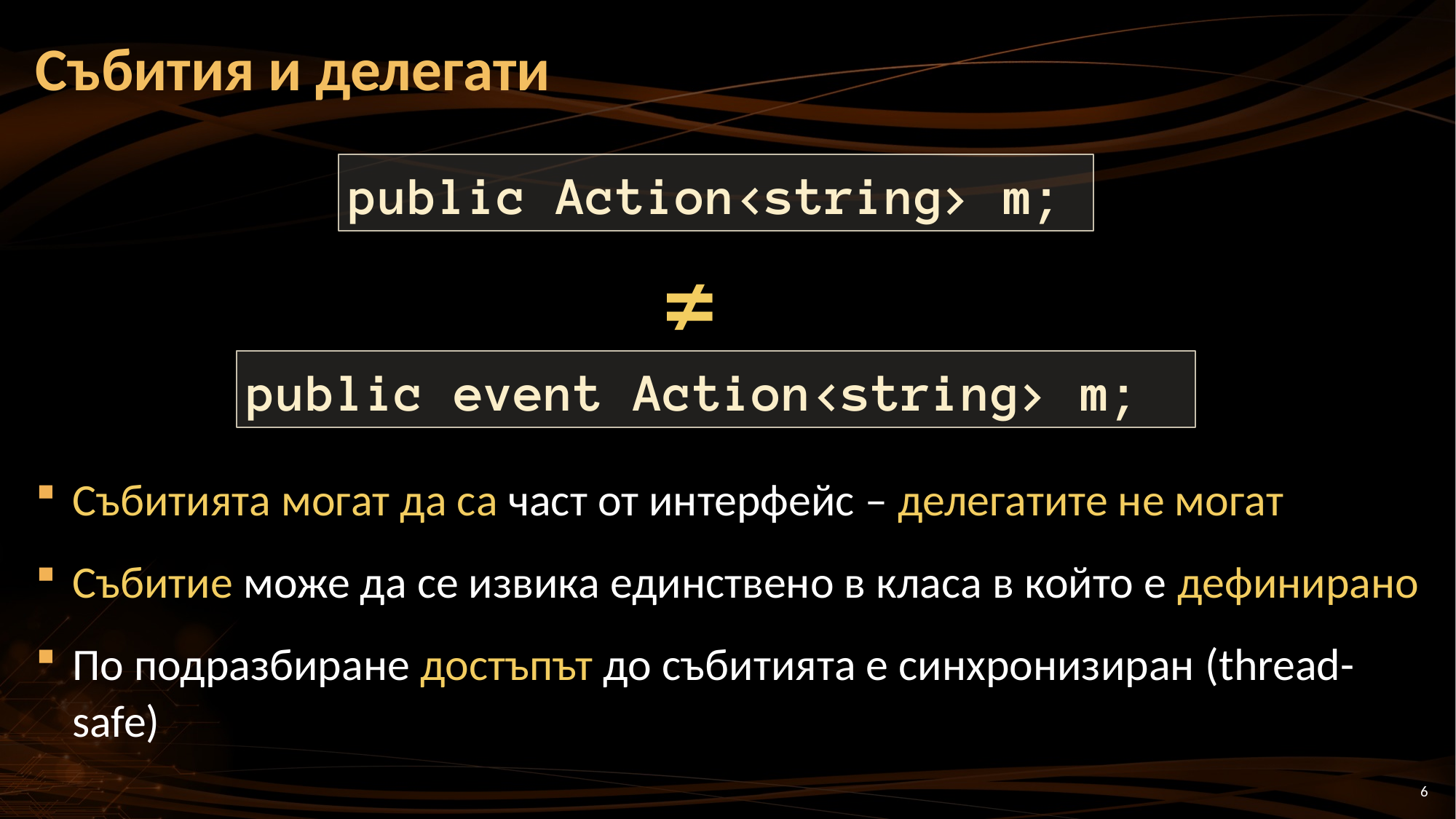

# Събития и делегати

Събитията могат да са част от интерфейс – делегатите не могат
Събитие може да се извика единствено в класа в който е дефинирано
По подразбиране доcтъпът до събитията е синхронизиран (thread-safe)

public Action<string> m;
≠
public event Action<string> m;
6